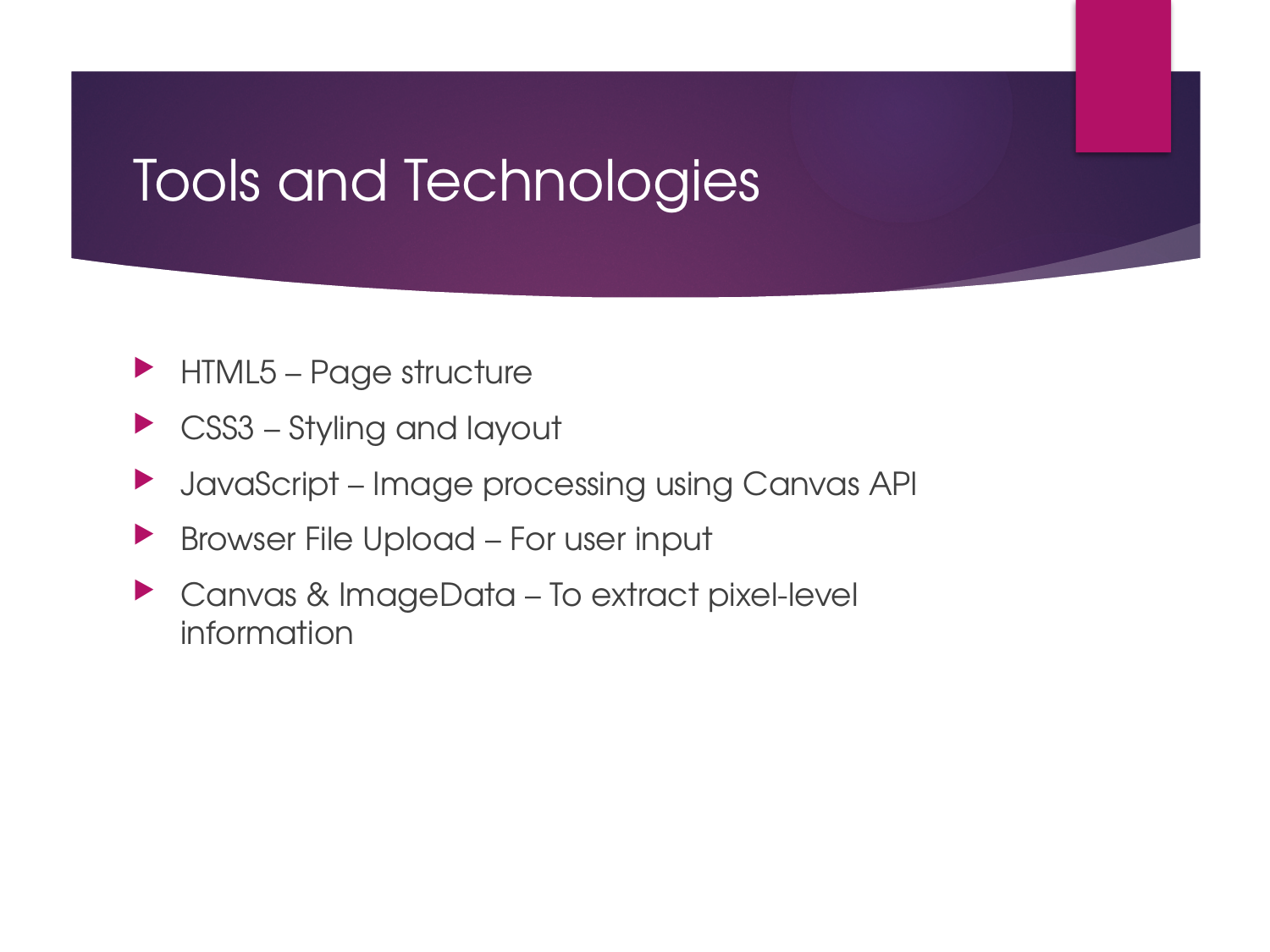

# Tools and Technologies
HTML5 – Page structure
CSS3 – Styling and layout
JavaScript – Image processing using Canvas API
Browser File Upload – For user input
Canvas & ImageData – To extract pixel-level information